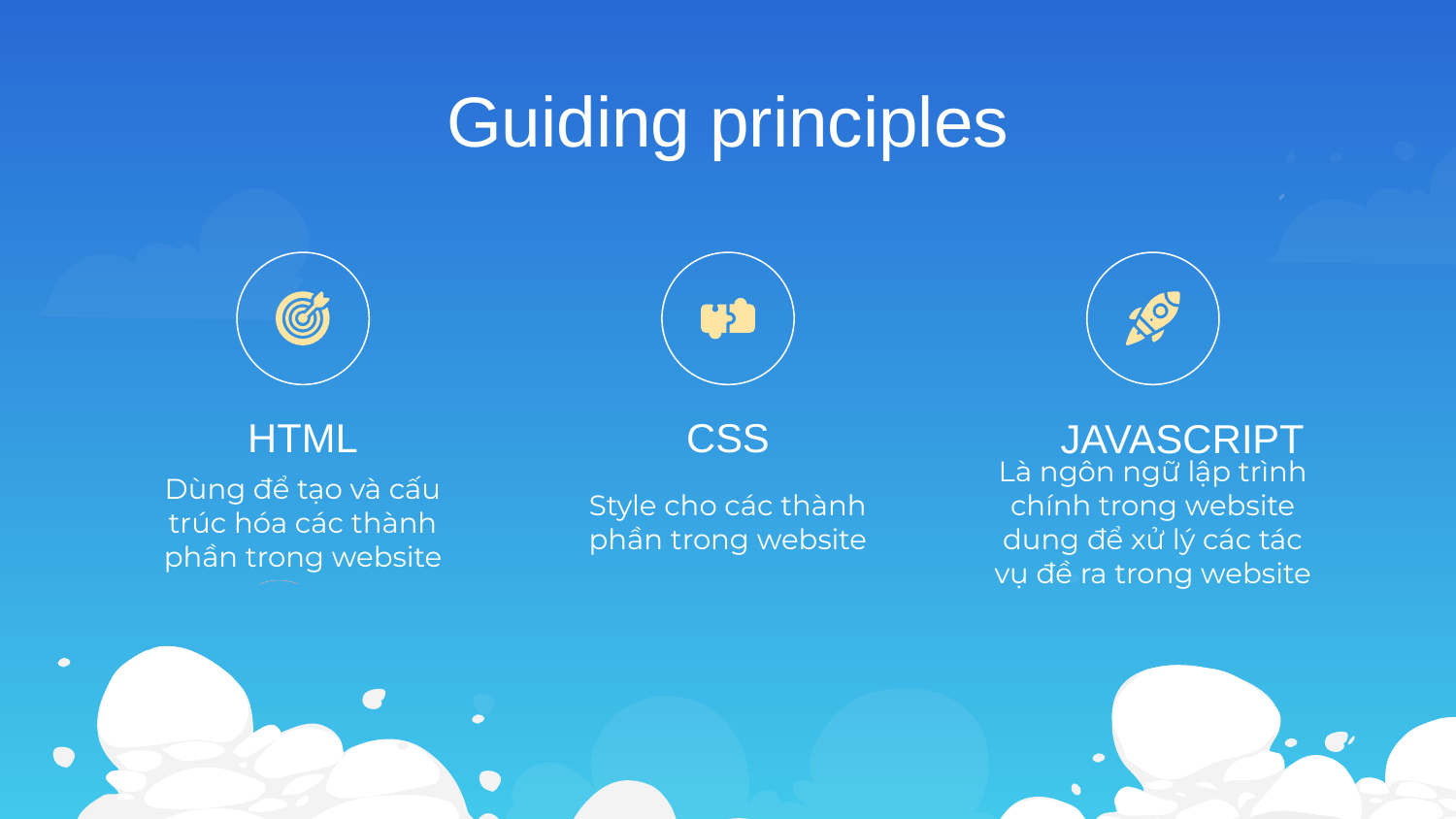

# Guiding principles

JAVASCRIPT
HTML
CSS
Dùng để tạo và cấu trúc hóa các thành phần trong website
Style cho các thành phần trong website
Là ngôn ngữ lập trình chính trong website dung để xử lý các tác vụ đề ra trong website